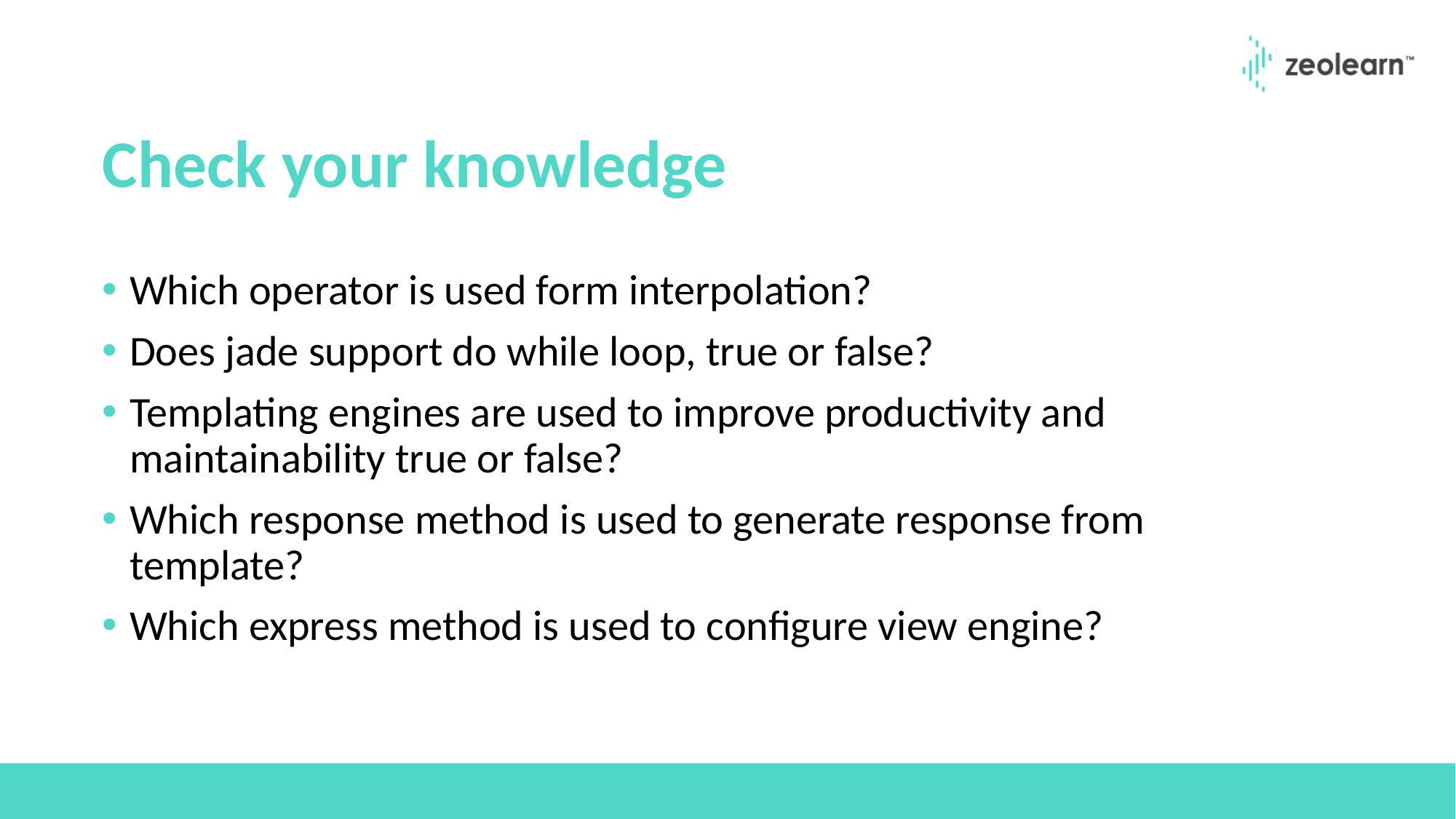

# Check your knowledge
Which operator is used form interpolation?
Does jade support do while loop, true or false?
Templating engines are used to improve productivity and maintainability true or false?
Which response method is used to generate response from template?
Which express method is used to configure view engine?